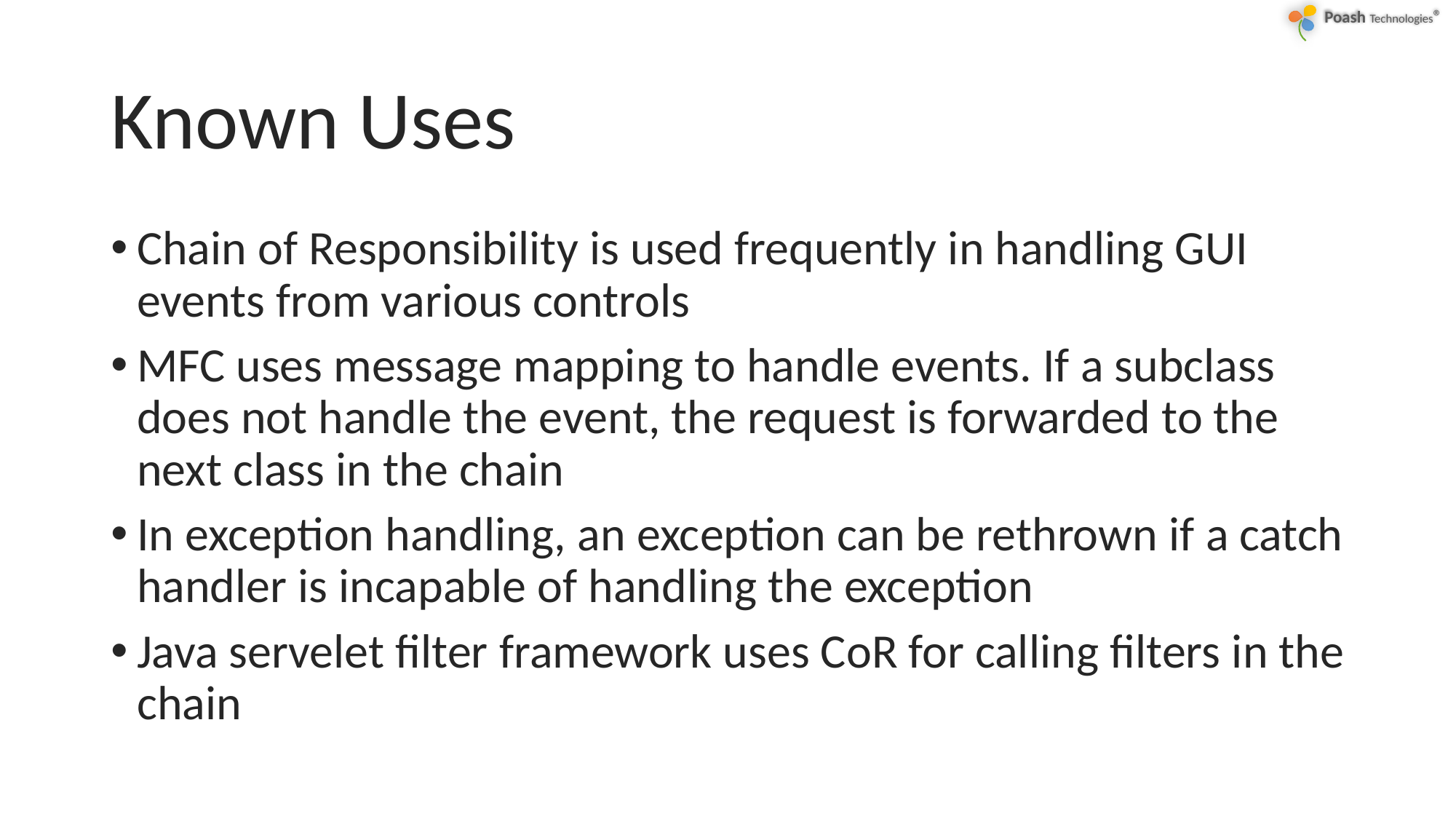

# Known Uses
Chain of Responsibility is used frequently in handling GUI events from various controls
MFC uses message mapping to handle events. If a subclass does not handle the event, the request is forwarded to the next class in the chain
In exception handling, an exception can be rethrown if a catch handler is incapable of handling the exception
Java servelet filter framework uses CoR for calling filters in the chain